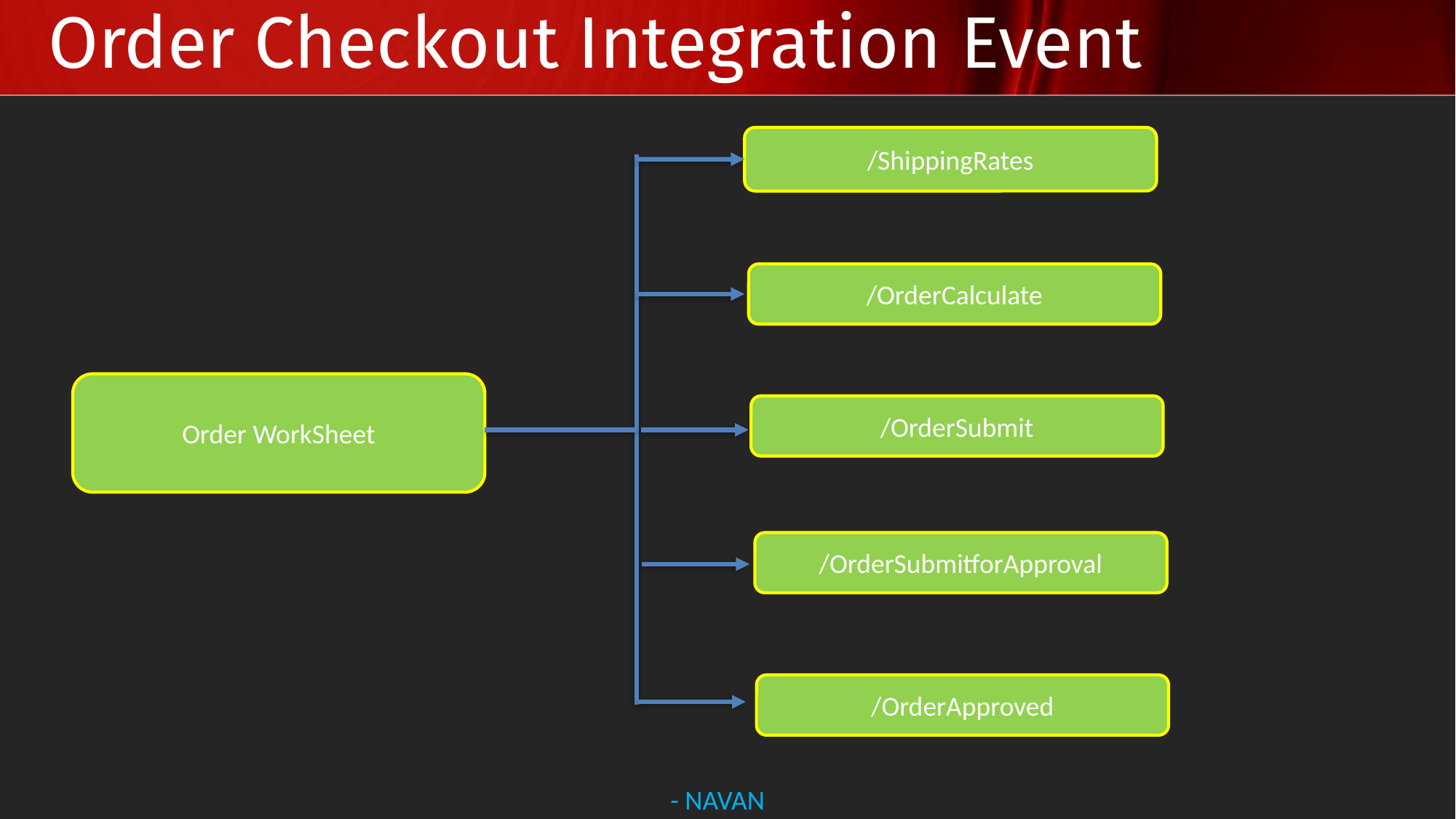

# Order Checkout Integration Event
/ShippingRates
/OrderCalculate
Order WorkSheet
/OrderSubmit
/OrderSubmitforApproval
/OrderApproved
- NAVAN